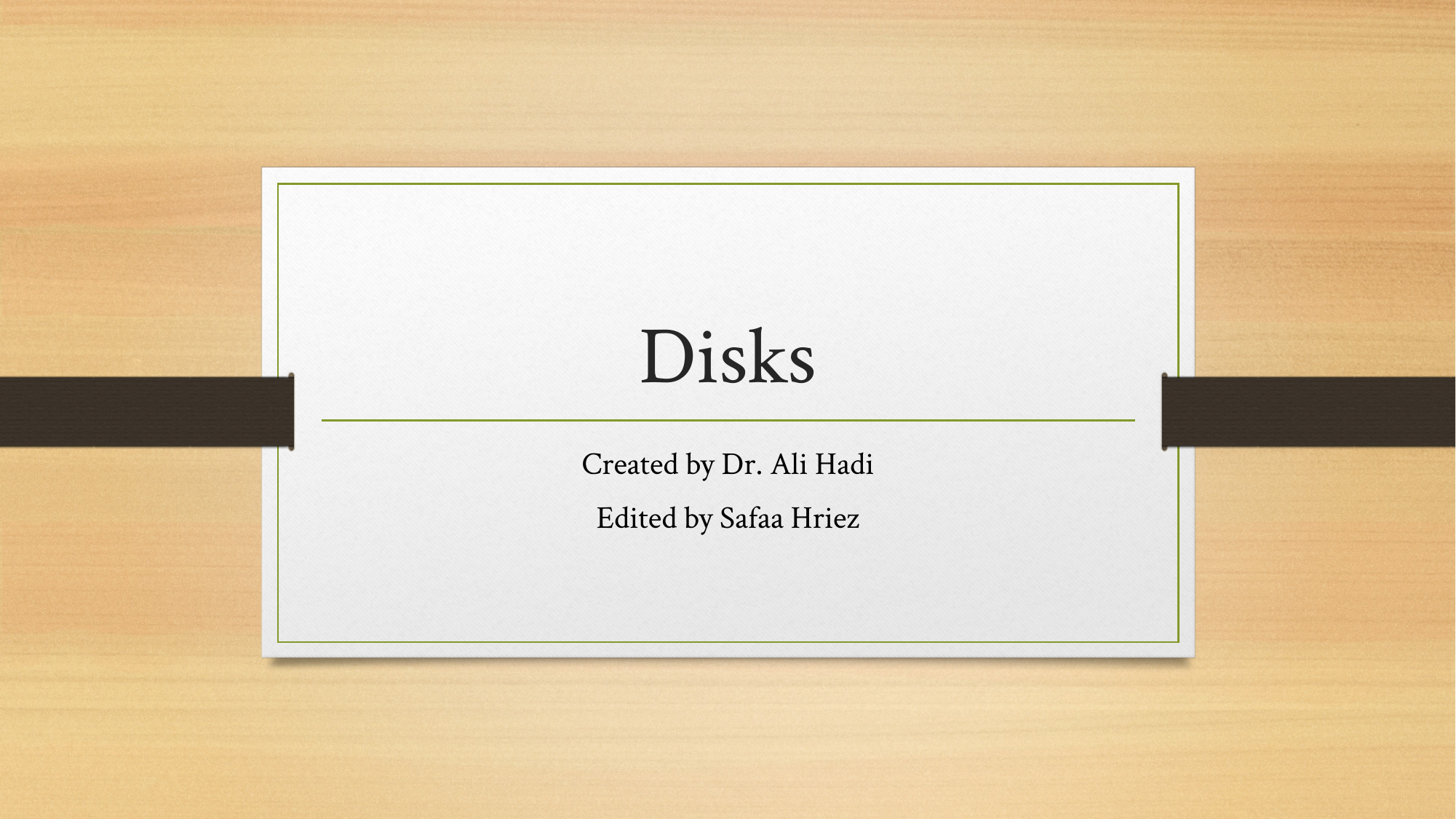

# Disks
Created by Dr. Ali Hadi
Edited by Safaa Hriez